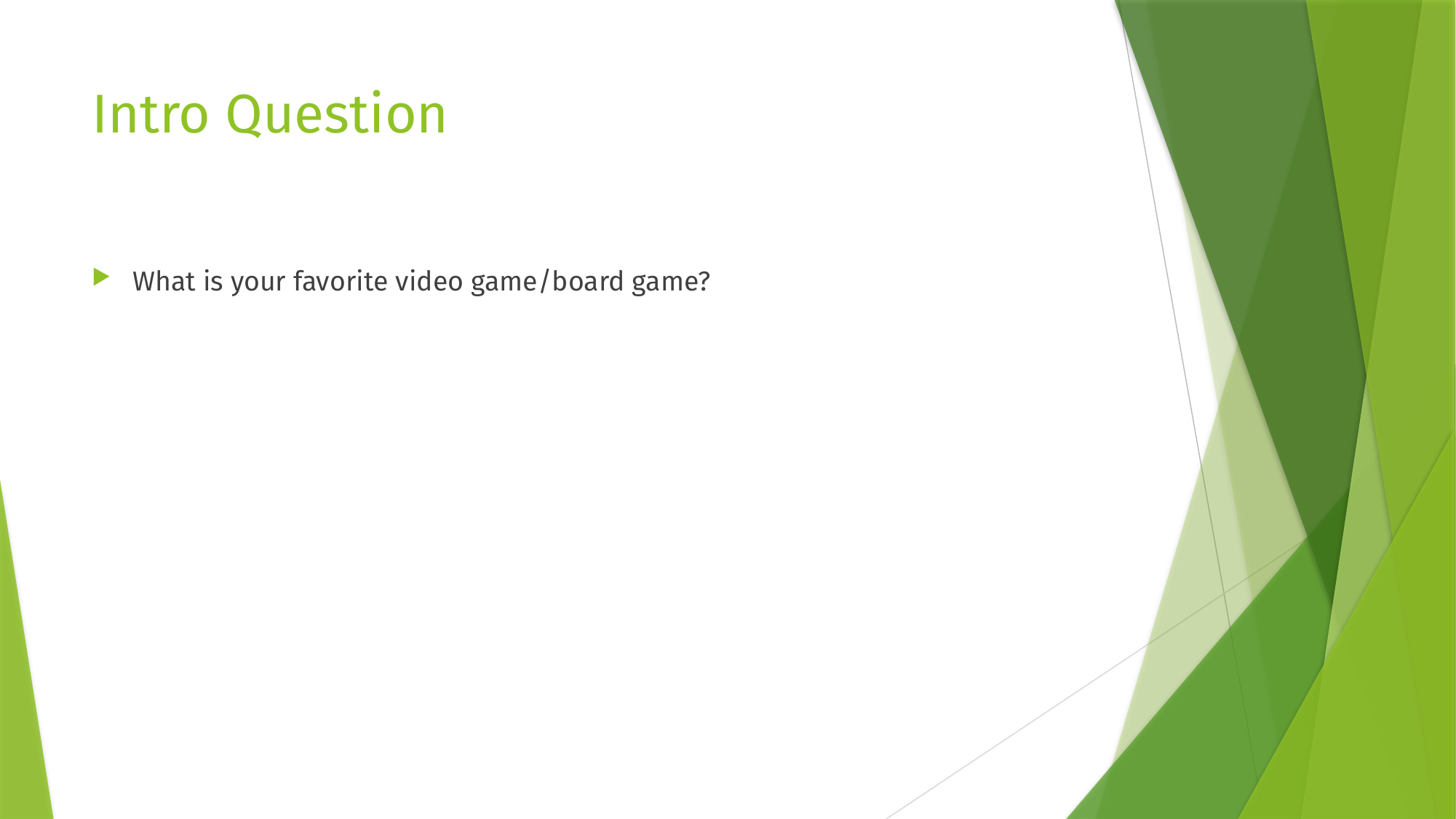

# Intro Question
What is your favorite video game/board game?